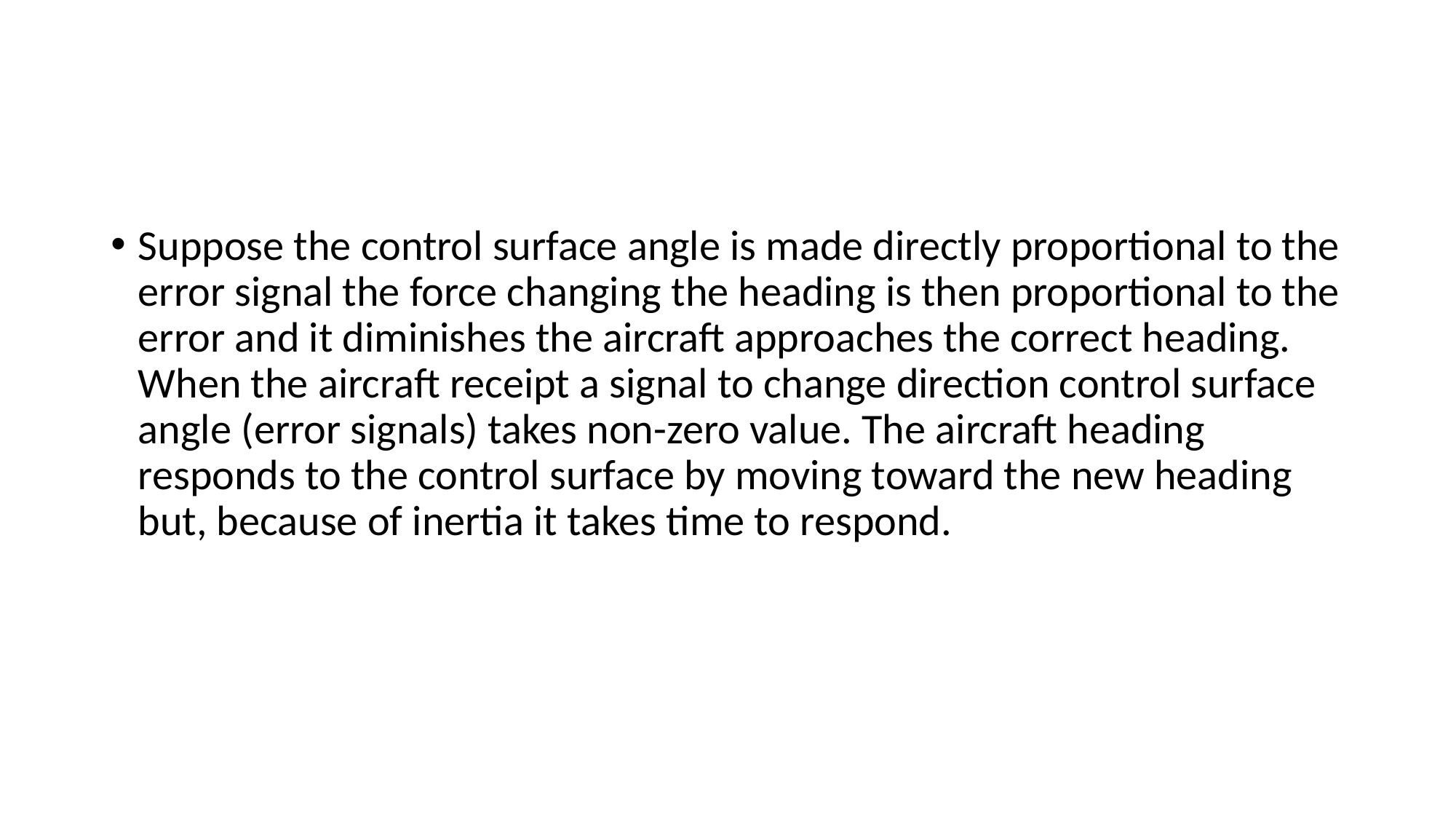

Suppose the control surface angle is made directly proportional to the error signal the force changing the heading is then proportional to the error and it diminishes the aircraft approaches the correct heading. When the aircraft receipt a signal to change direction control surface angle (error signals) takes non-zero value. The aircraft heading responds to the control surface by moving toward the new heading but, because of inertia it takes time to respond.